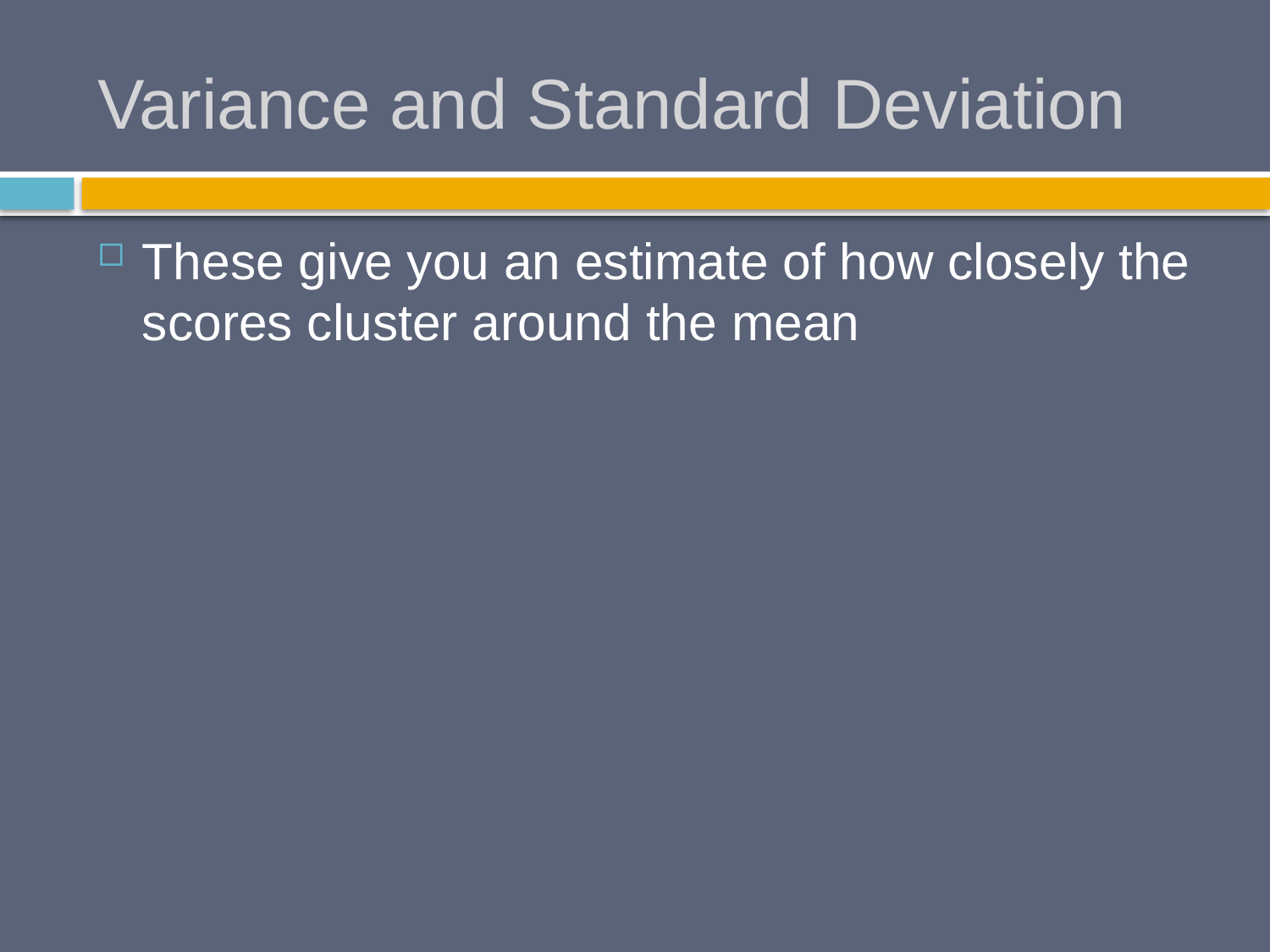

# Variance and Standard Deviation
These give you an estimate of how closely the scores cluster around the mean